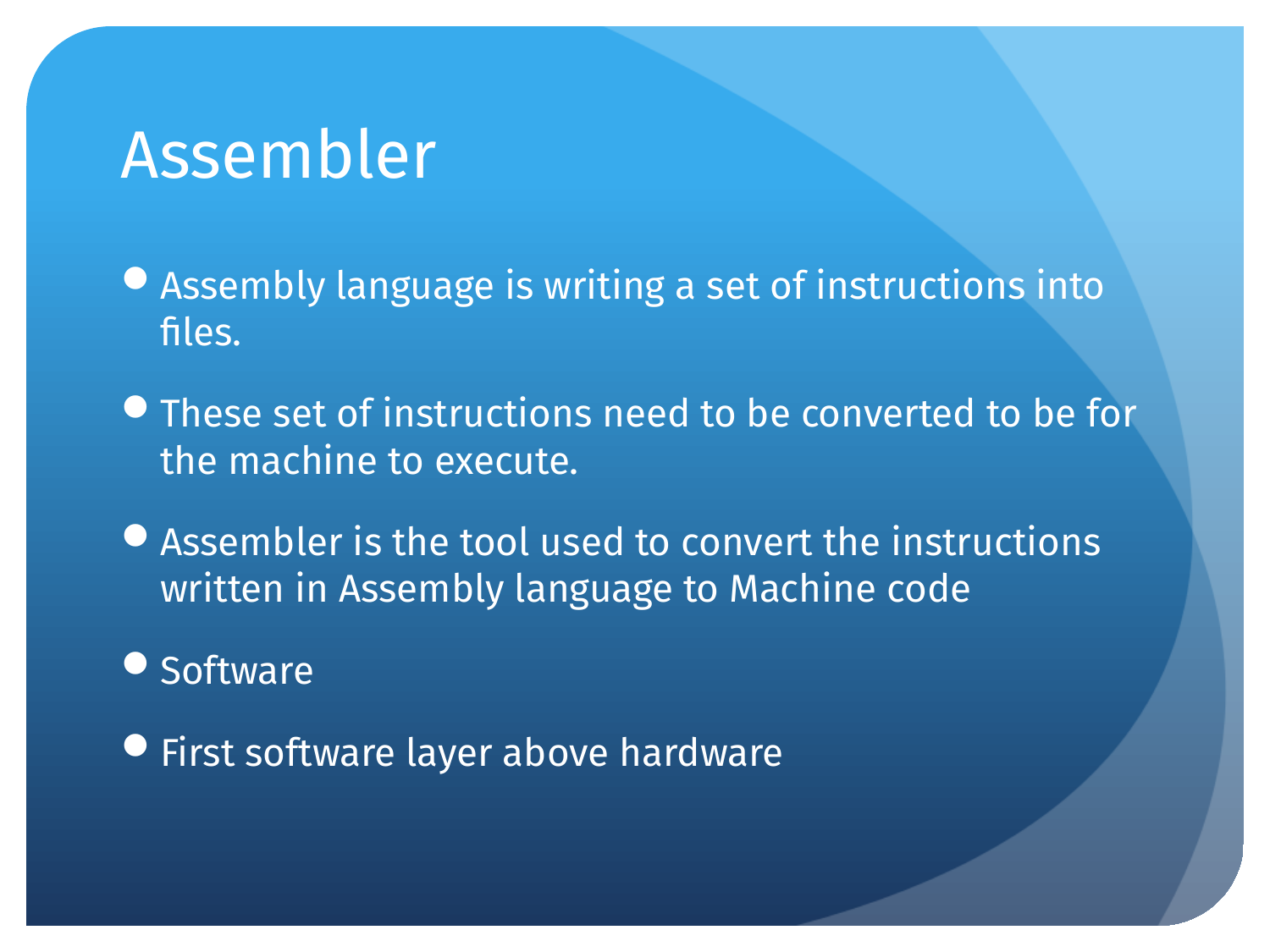

# Assembler
Assembly language is writing a set of instructions into files.
These set of instructions need to be converted to be for the machine to execute.
Assembler is the tool used to convert the instructions written in Assembly language to Machine code
Software
First software layer above hardware